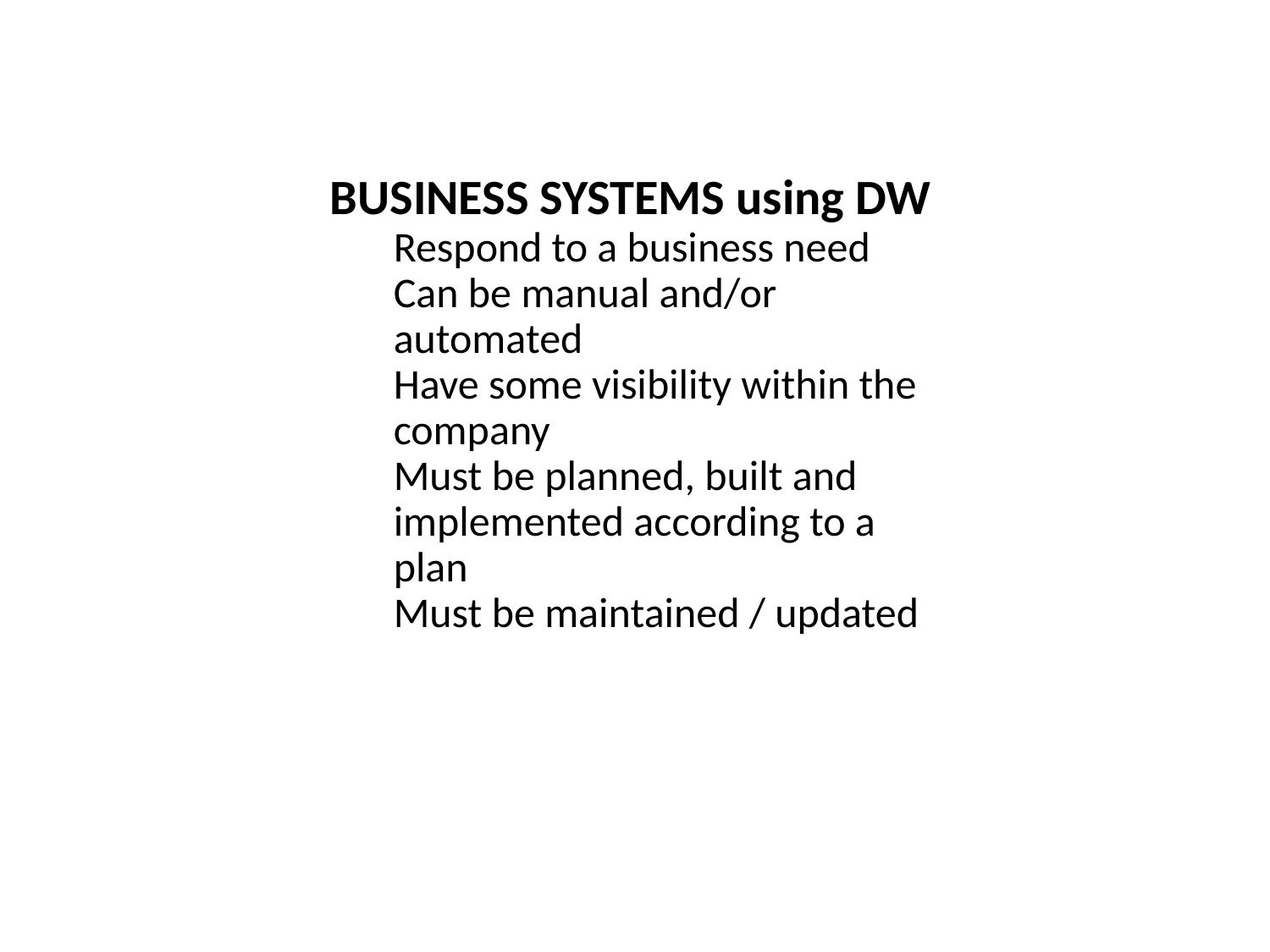

BUSINESS SYSTEMS using DW
Respond to a business need
Can be manual and/or automated
Have some visibility within the company
Must be planned, built and implemented according to a plan
Must be maintained / updated